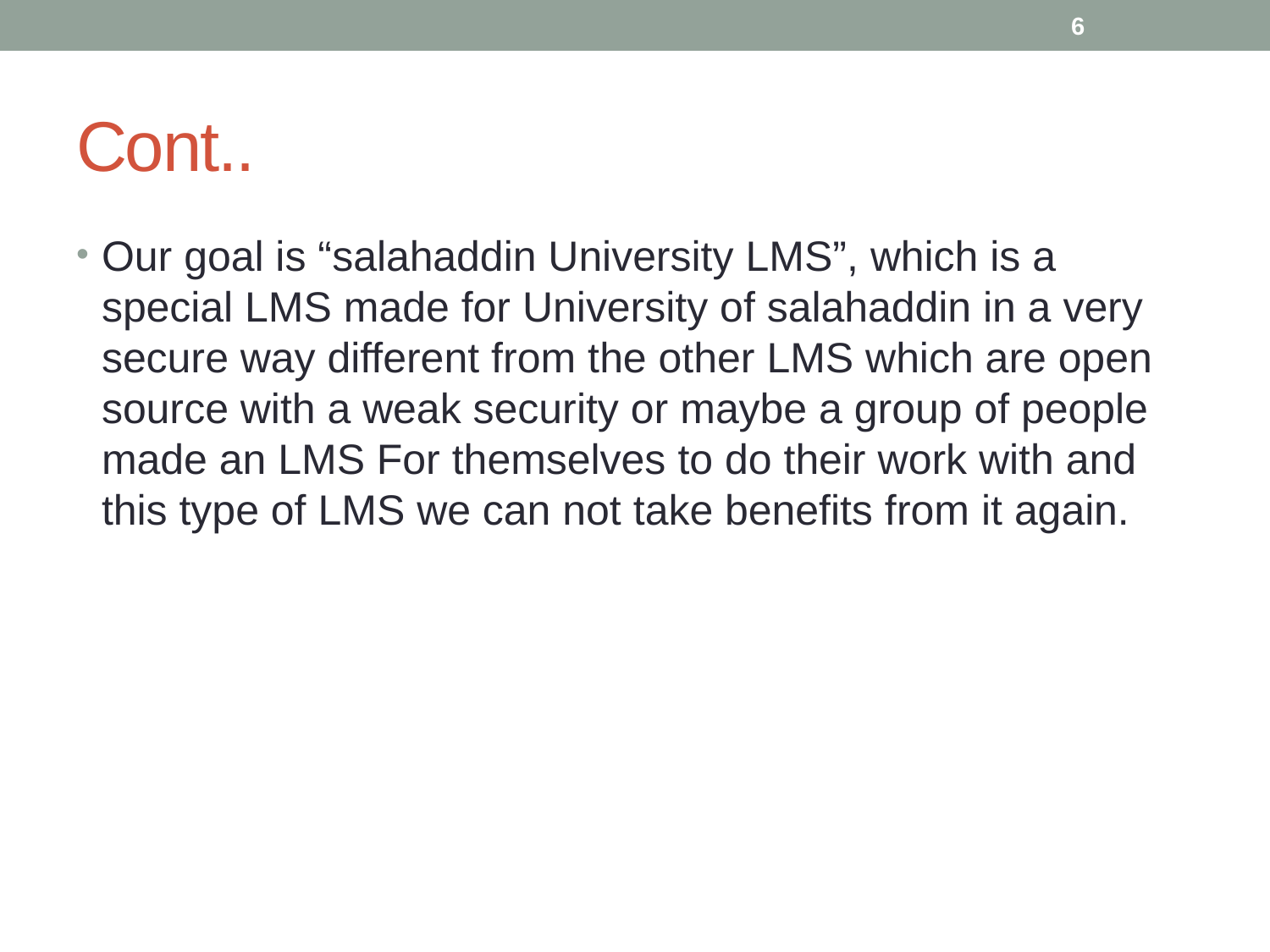

6
# Cont..
Our goal is “salahaddin University LMS”, which is a special LMS made for University of salahaddin in a very secure way different from the other LMS which are open source with a weak security or maybe a group of people made an LMS For themselves to do their work with and this type of LMS we can not take benefits from it again.